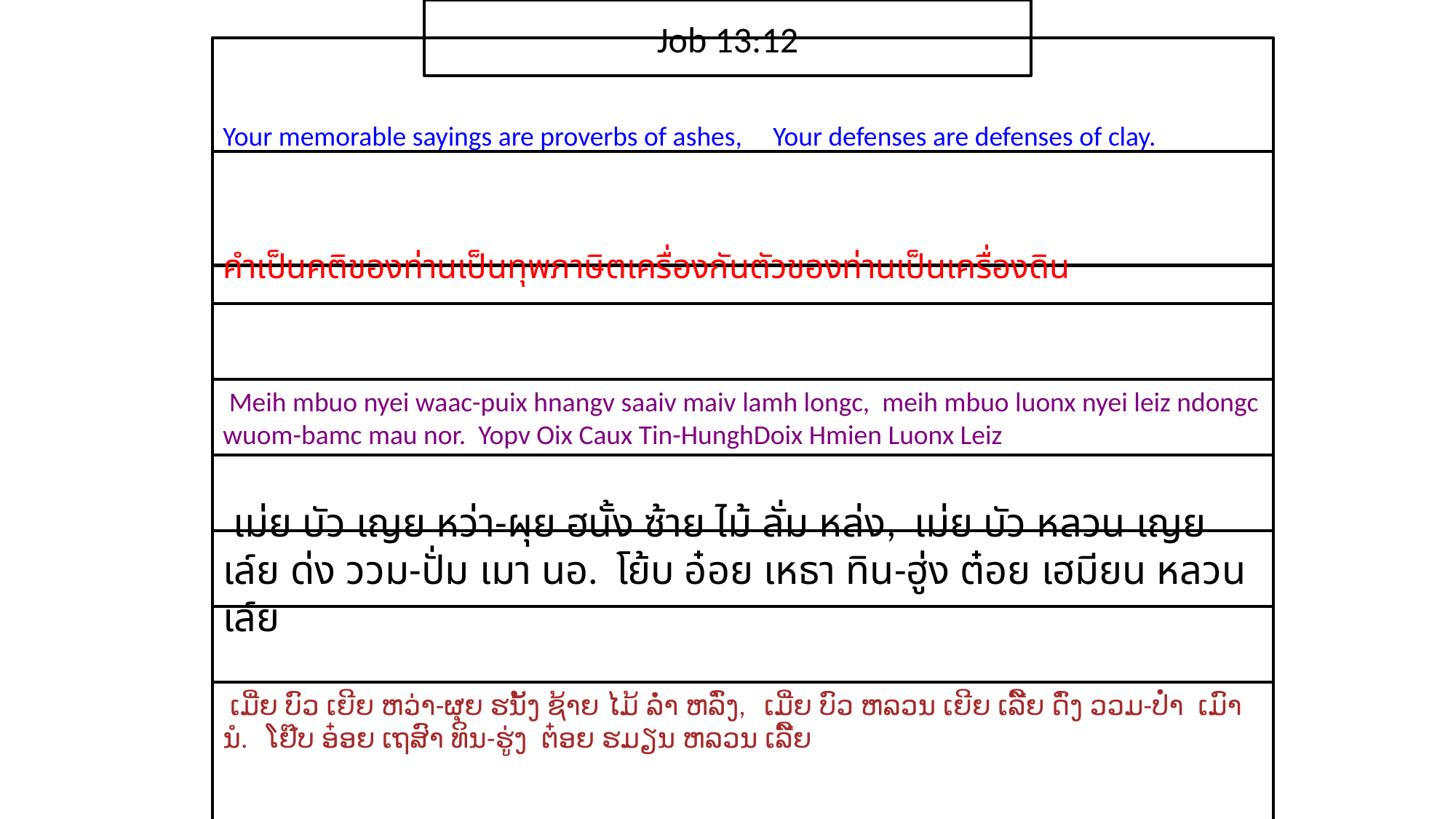

Job 13:12
Your memorable sayings are proverbs of ashes,     Your defenses are defenses of clay.
คำ​เป็น​คติ​ของ​ท่าน​เป็น​ทุพ​ภาษิตเครื่อง​กัน​ตัว​ของ​ท่าน​เป็น​เครื่อง​ดิน
 Meih mbuo nyei waac-puix hnangv saaiv maiv lamh longc,  meih mbuo luonx nyei leiz ndongc wuom-bamc mau nor.  Yopv Oix Caux Tin-HunghDoix Hmien Luonx Leiz
 เม่ย บัว เญย หว่า-ผุย ฮนั้ง ซ้าย ไม้ ลั่ม หล่ง,  เม่ย บัว หลวน เญย เล์ย ด่ง ววม-ปั่ม เมา นอ.  โย้บ อ๋อย เหธา ทิน-ฮู่ง ต๋อย เฮมียน หลวน เล์ย
 ເມີ່ຍ ບົວ ເຍີຍ ຫວ່າ-ຜຸຍ ຮນັ້ງ ຊ້າຍ ໄມ້ ລ່ຳ ຫລົ່ງ,   ເມີ່ຍ ບົວ ຫລວນ ເຍີຍ ເລີ໌ຍ ດົ່ງ ວວມ-ປ່ຳ  ເມົາ ນໍ.   ໂຢ໊ບ ອ໋ອຍ ເຖສົາ ທິນ-ຮູ່ງ  ຕ໋ອຍ ຮມຽນ ຫລວນ ເລີ໌ຍ